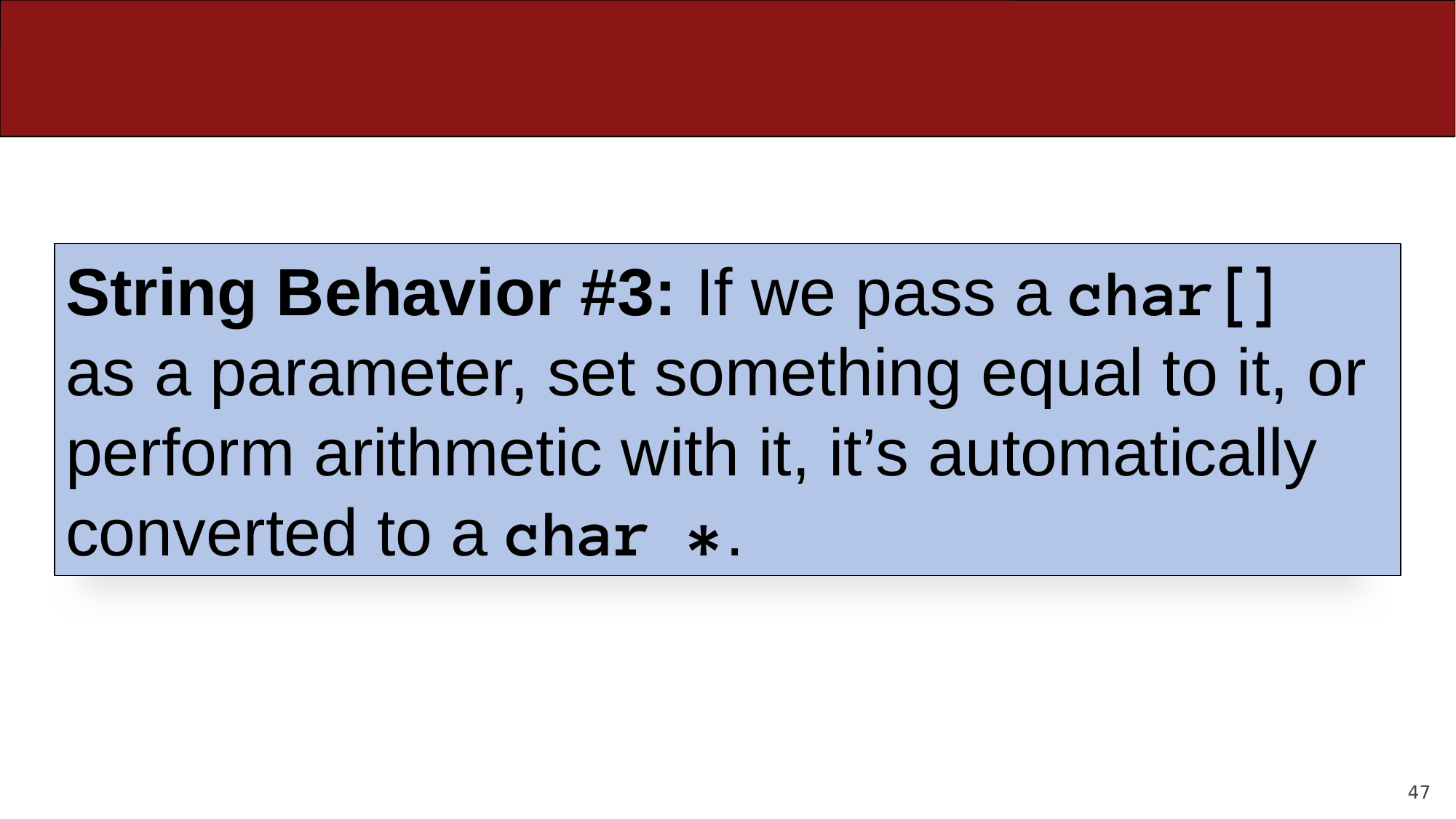

String Behavior #3: If we pass a char[] as a parameter, set something equal to it, or perform arithmetic with it, it’s automatically converted to a char *.